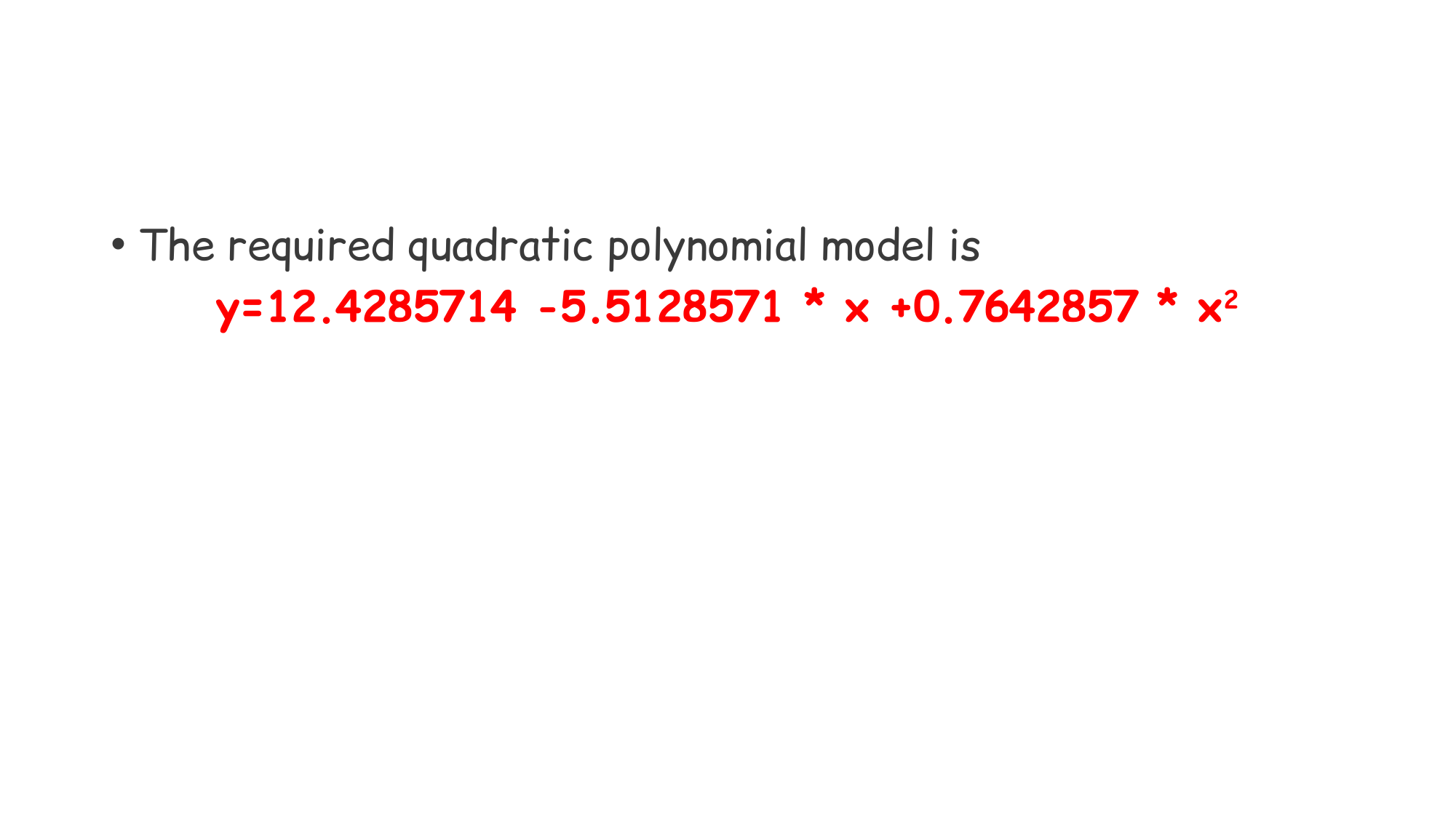

The required quadratic polynomial model is
y=12.4285714 -5.5128571 * x +0.7642857 * x2